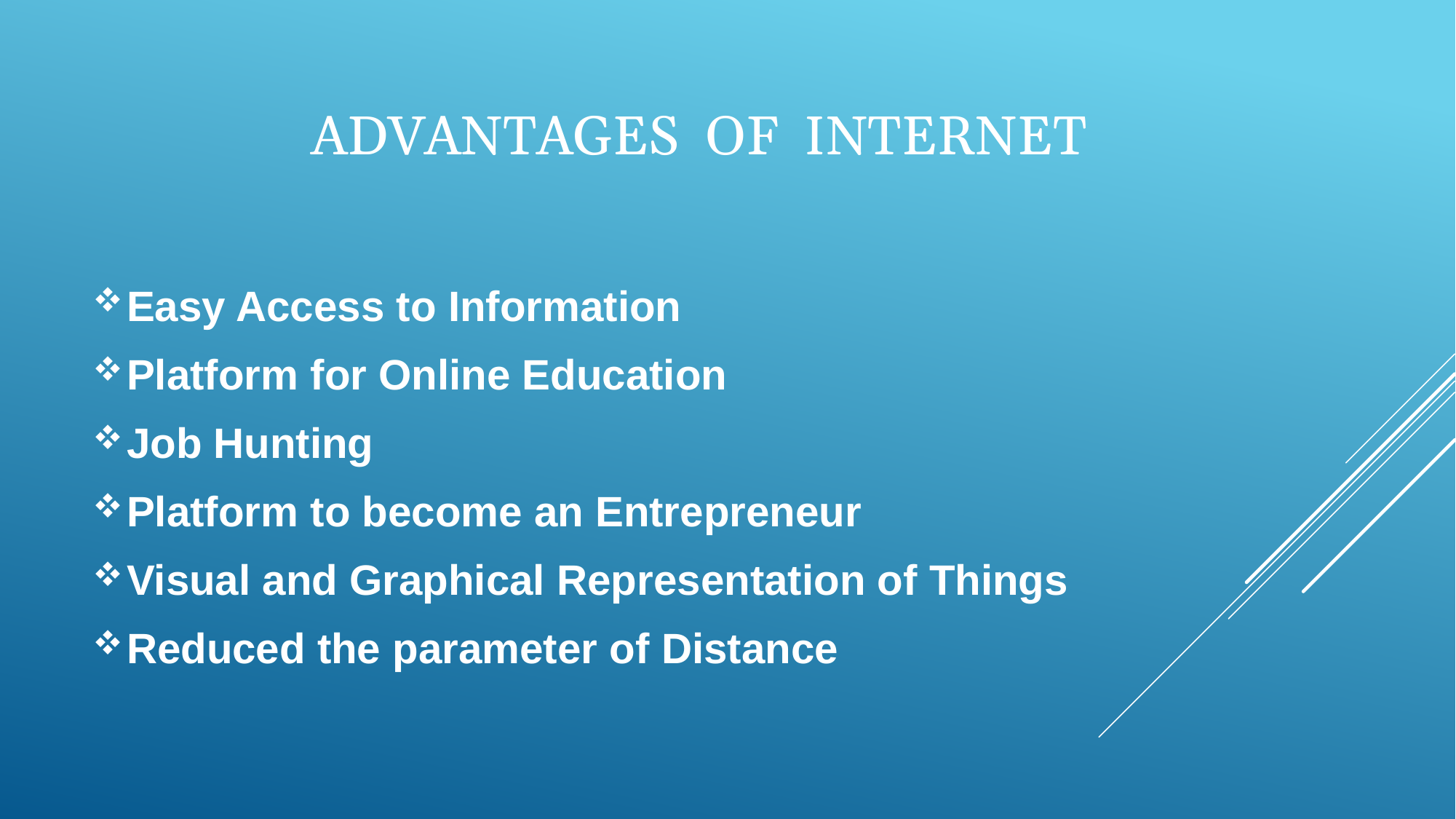

# Advantages  of  internet
Easy Access to Information
Platform for Online Education
Job Hunting
Platform to become an Entrepreneur
Visual and Graphical Representation of Things
Reduced the parameter of Distance